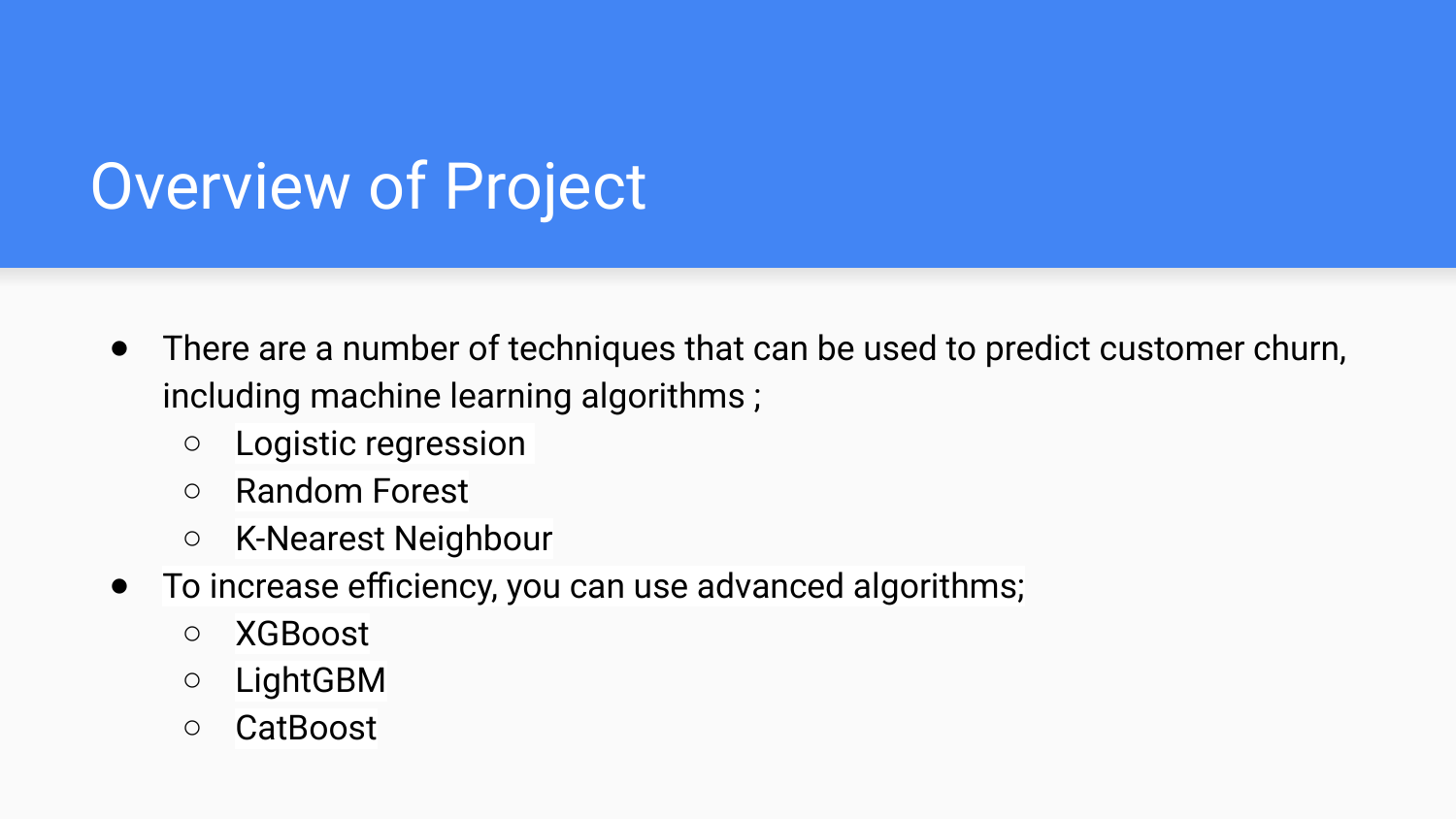

# Overview of Project
There are a number of techniques that can be used to predict customer churn, including machine learning algorithms ;
Logistic regression
Random Forest
K-Nearest Neighbour
To increase efficiency, you can use advanced algorithms;
XGBoost
LightGBM
CatBoost